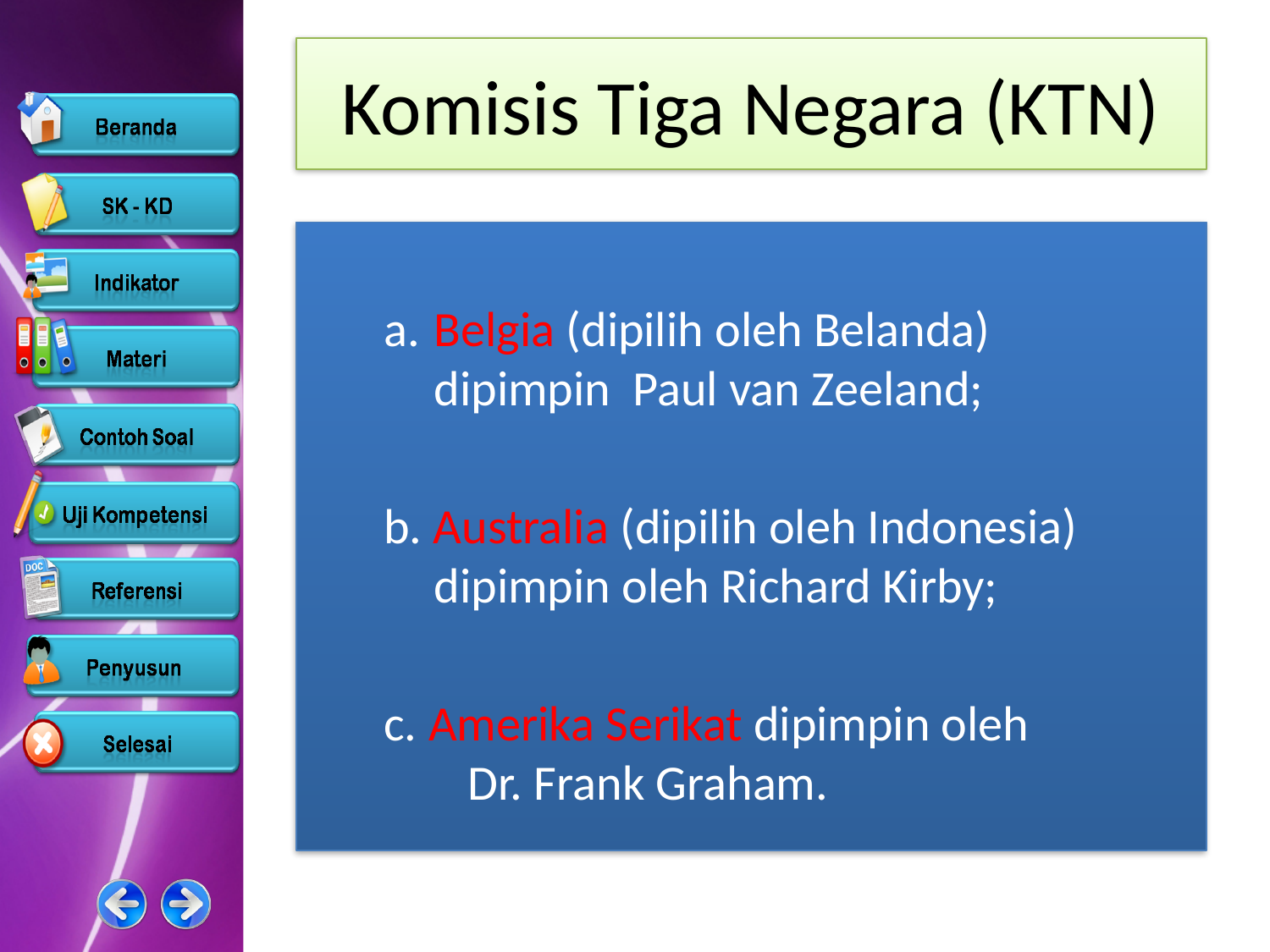

# Komisis Tiga Negara (KTN)

Belgia (dipilih oleh Belanda)        dipimpin  Paul van Zeeland;

b. Australia (dipilih oleh Indonesia)   dipimpin oleh Richard Kirby;

c. Amerika Serikat dipimpin oleh                  Dr. Frank Graham.